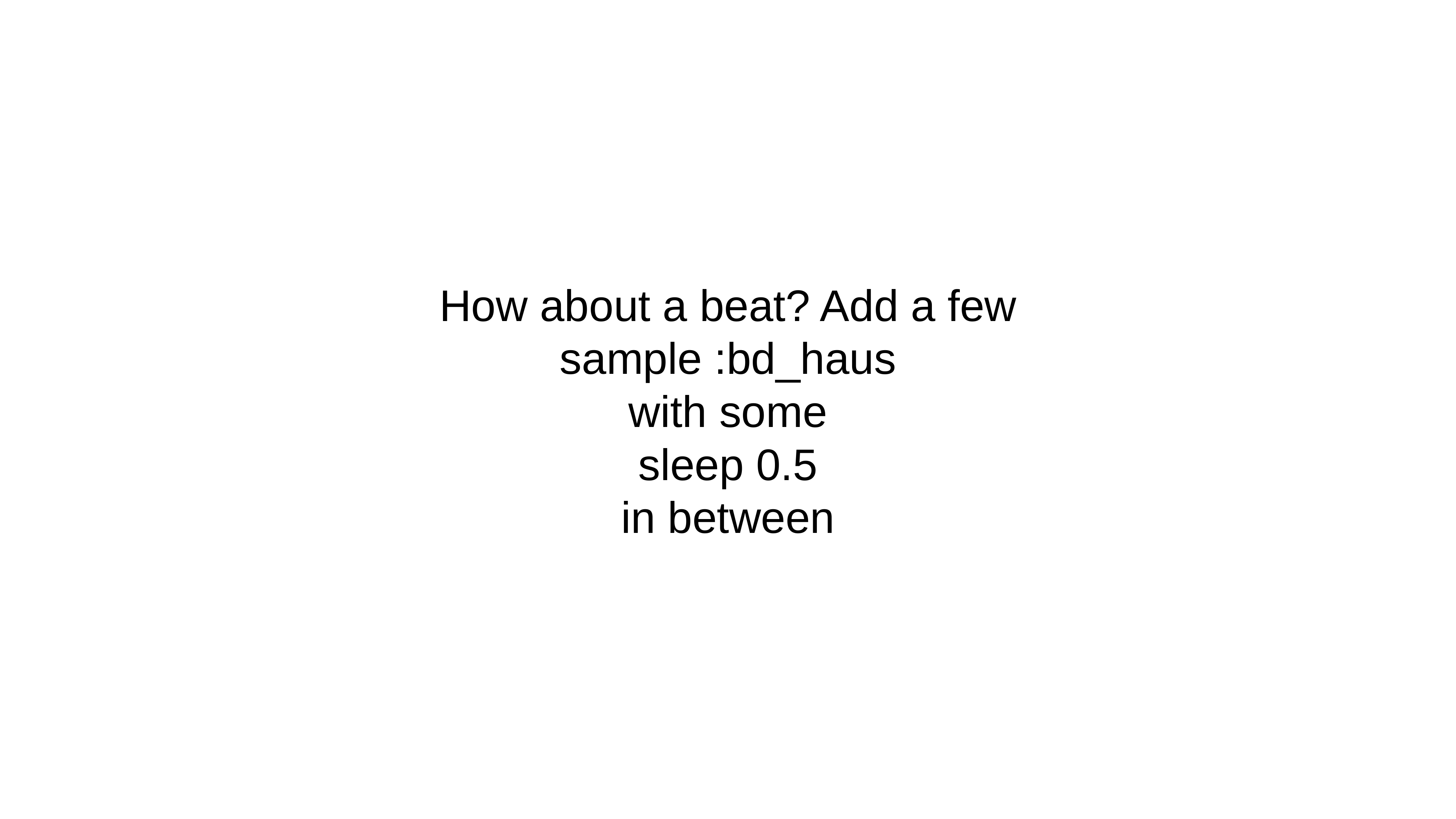

# How about a beat? Add a few
sample :bd_haus
with some
sleep 0.5
in between